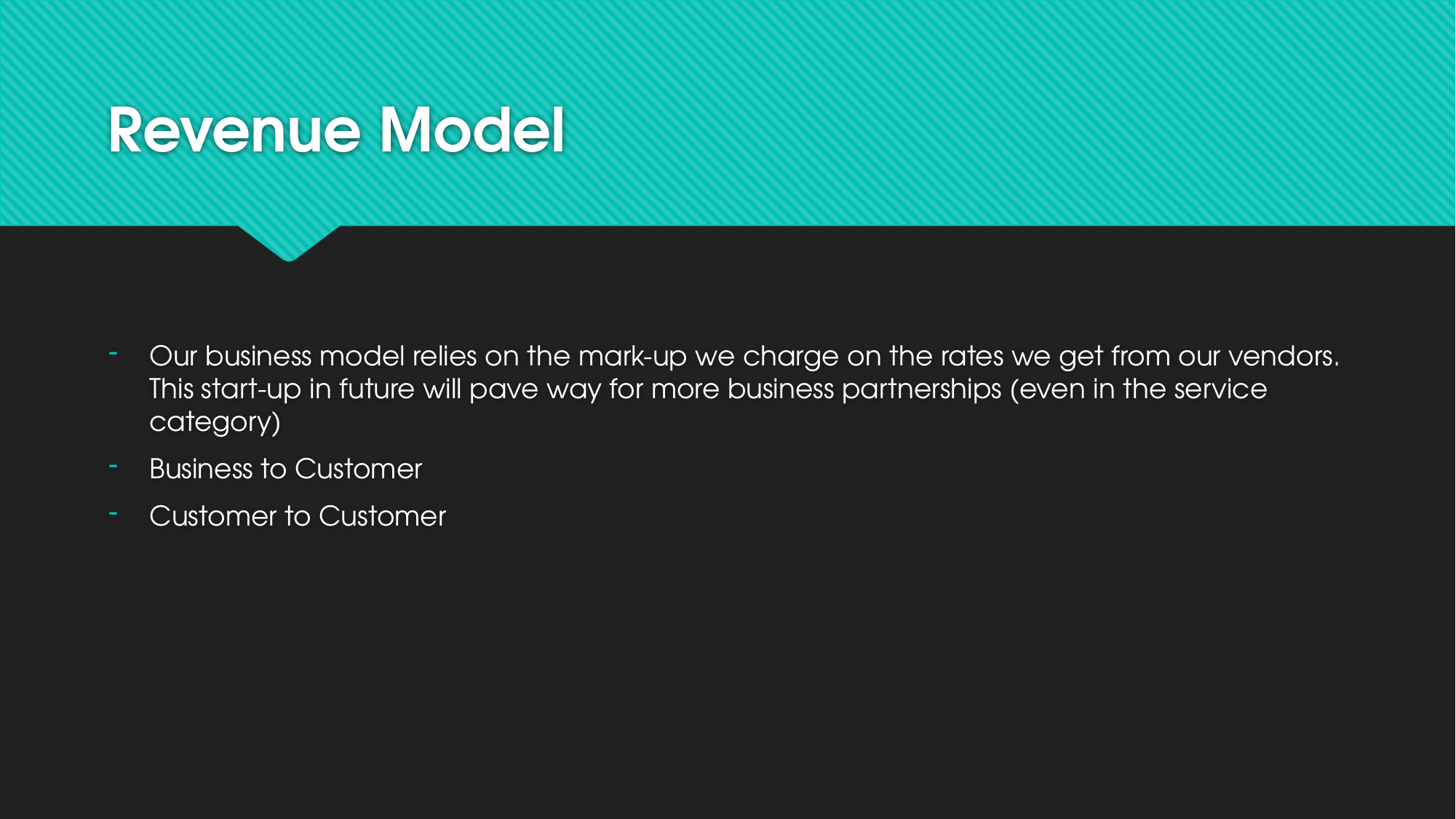

# Revenue Model
Our business model relies on the mark-up we charge on the rates we get from our vendors. This start-up in future will pave way for more business partnerships (even in the service category)
Business to Customer
Customer to Customer